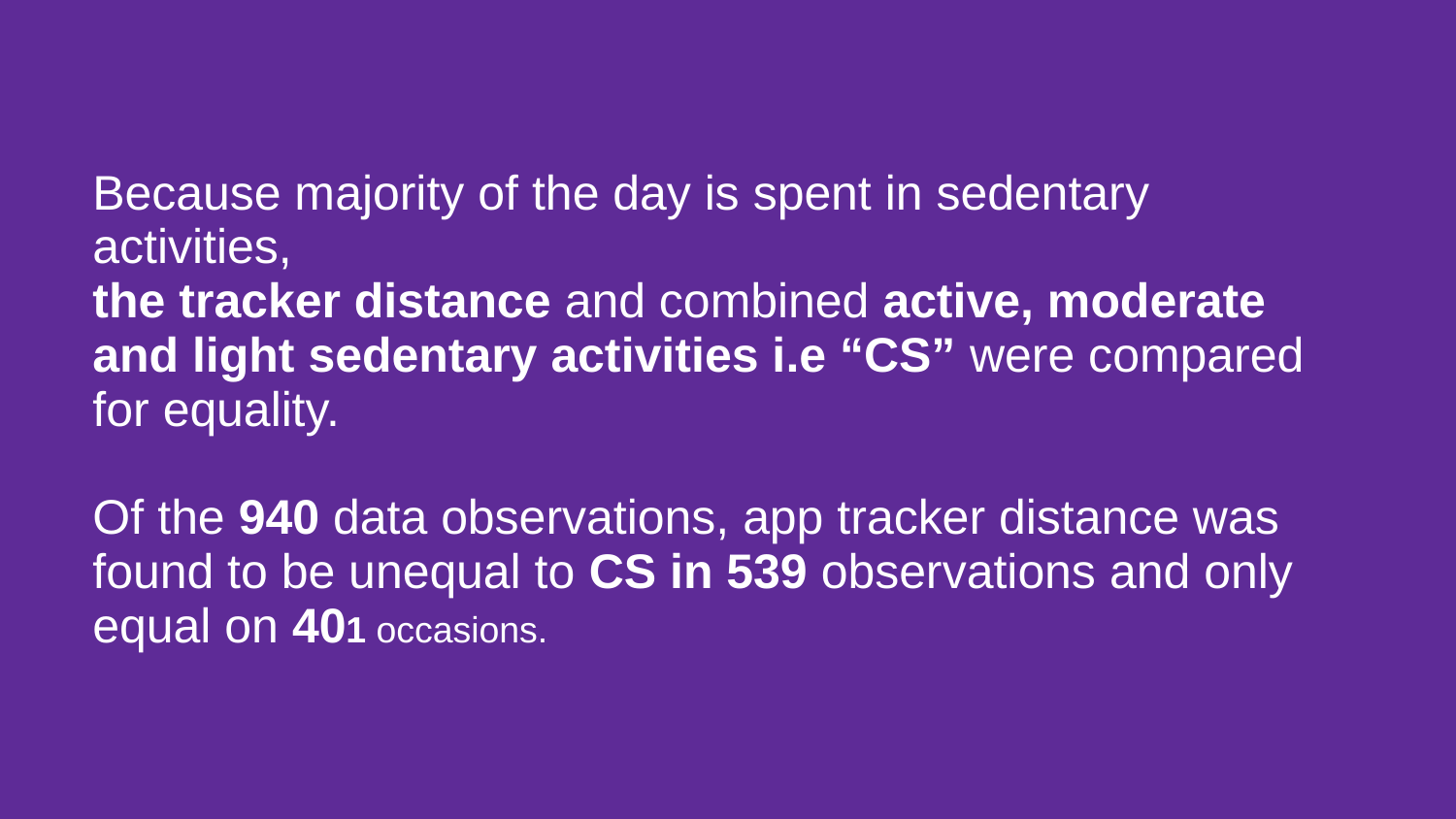

# Because majority of the day is spent in sedentary activities,
the tracker distance and combined active, moderate and light sedentary activities i.e “CS” were compared for equality.

Of the 940 data observations, app tracker distance was found to be unequal to CS in 539 observations and only equal on 401 occasions.